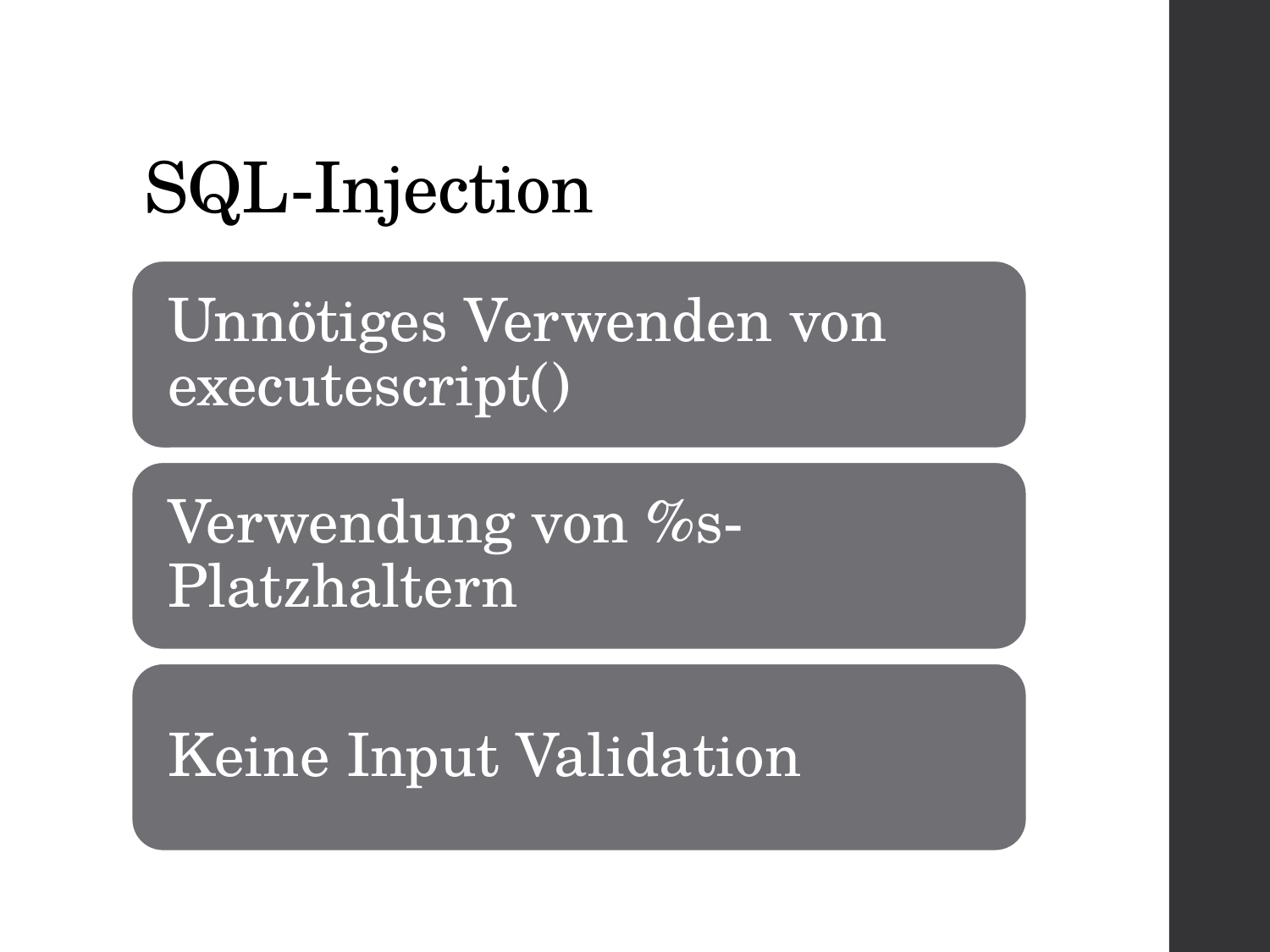

# SQL-Injection
Unnötiges Verwenden von executescript()
Verwendung von %s-Platzhaltern
Keine Input Validation